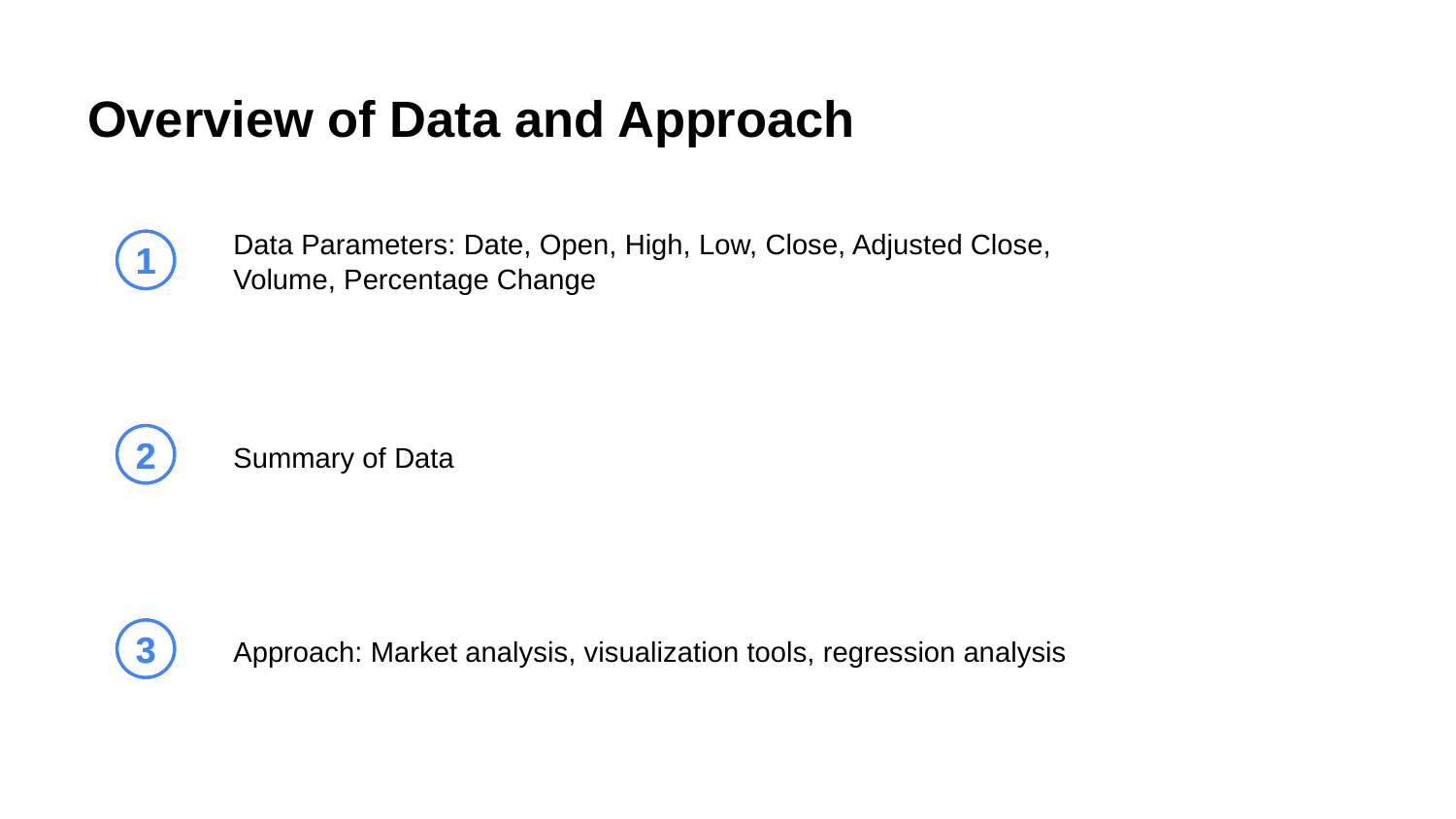

# Overview of Data and Approach
Data Parameters: Date, Open, High, Low, Close, Adjusted Close, Volume, Percentage Change
1
Summary of Data
2
Approach: Market analysis, visualization tools, regression analysis
3